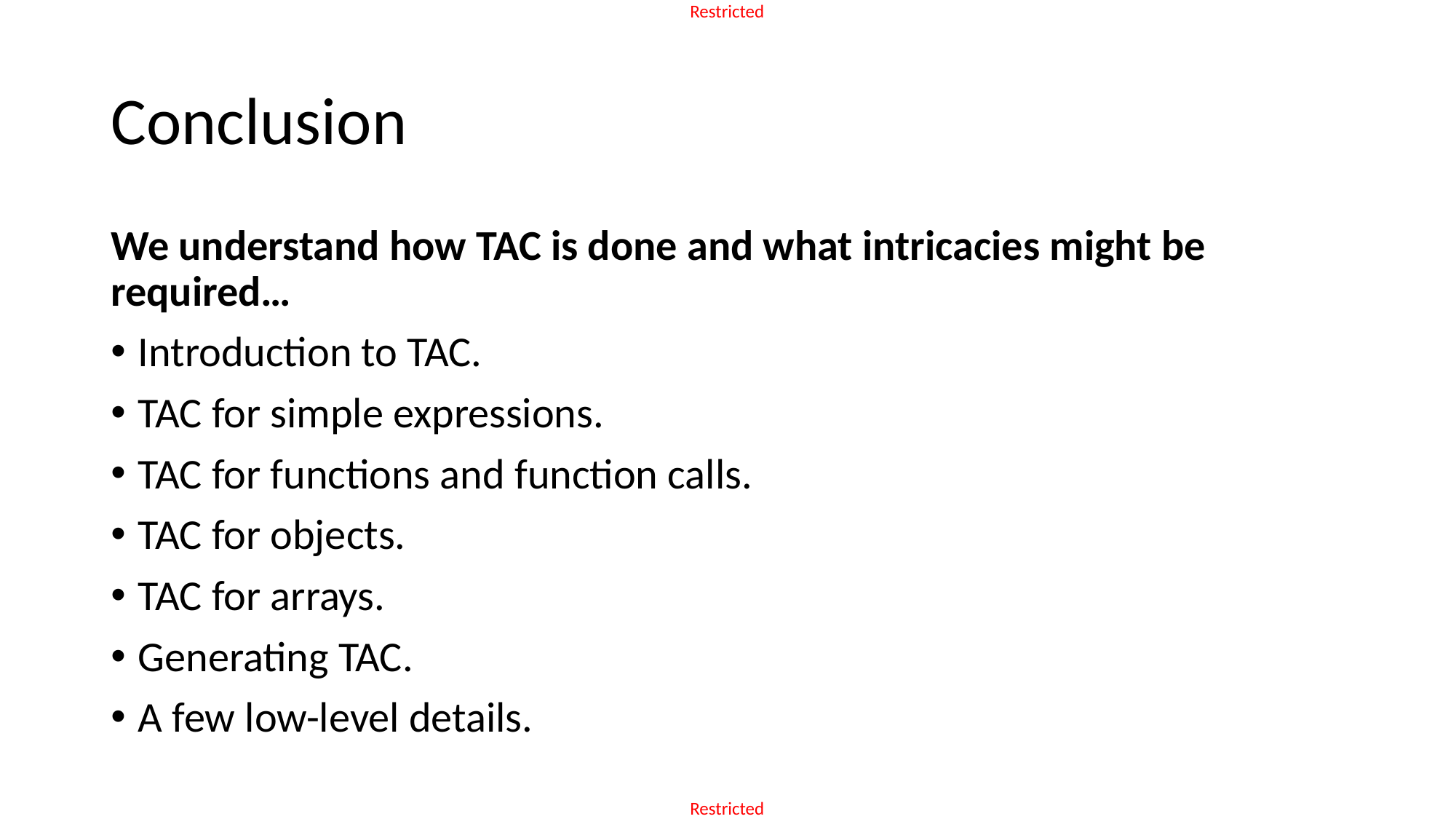

# Conclusion
We understand how TAC is done and what intricacies might be required…
Introduction to TAC.
TAC for simple expressions.
TAC for functions and function calls.
TAC for objects.
TAC for arrays.
Generating TAC.
A few low-level details.